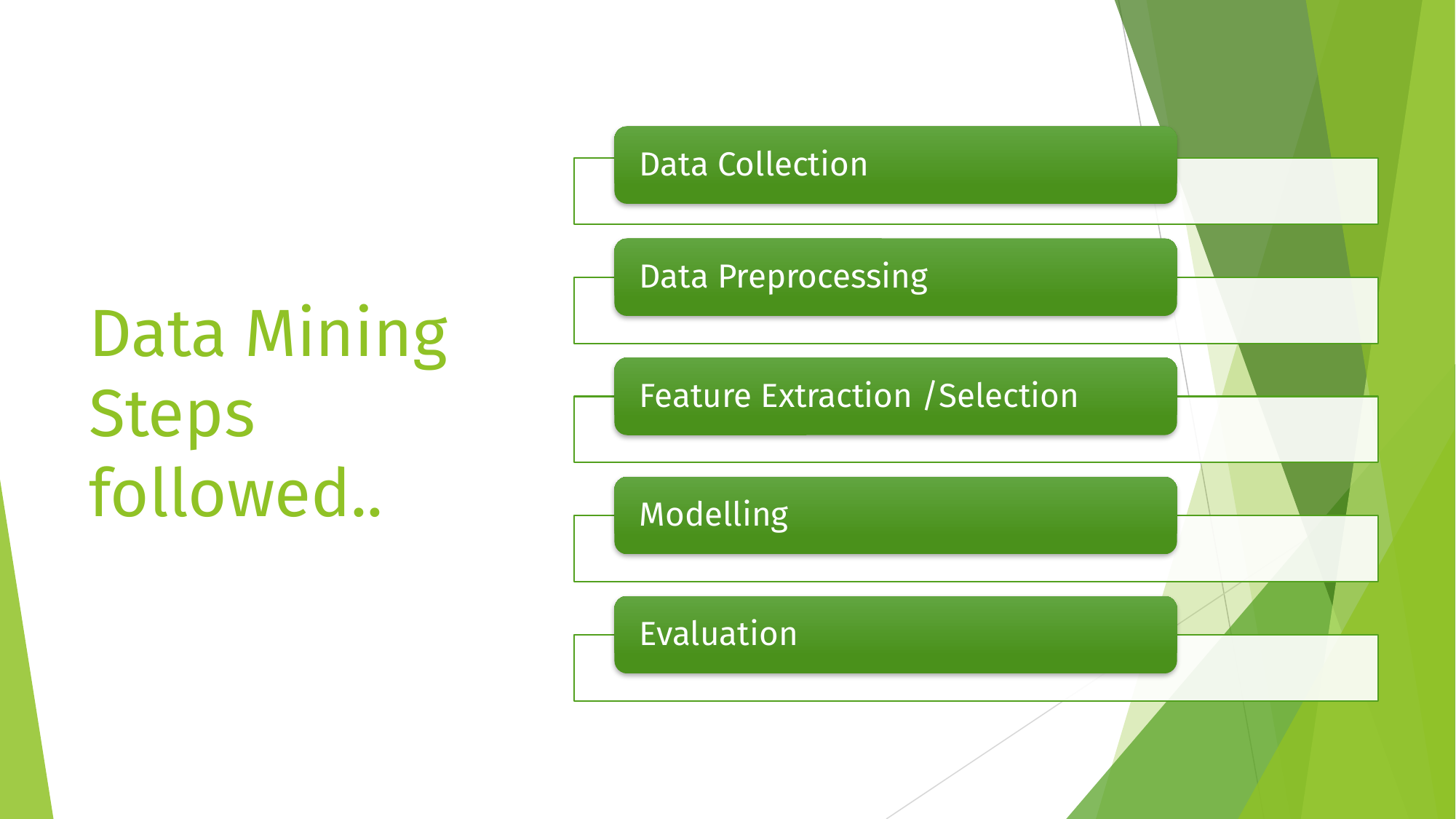

Data Collection

Data Preprocessing

Feature Extraction /Selection

Modelling

Evaluation

# Data Mining Steps followed..